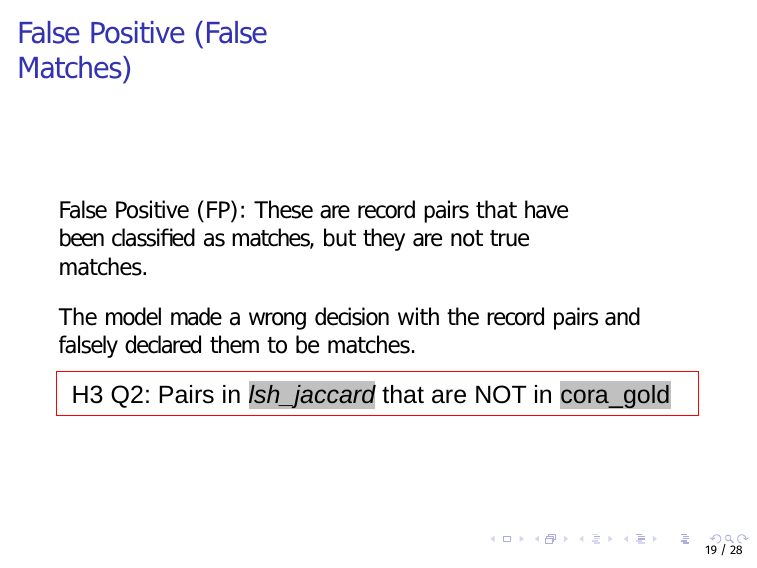

False Positive (False Matches)
False Positive (FP): These are record pairs that have been classified as matches, but they are not true matches.
The model made a wrong decision with the record pairs and falsely declared them to be matches.
H3 Q2: Pairs in lsh_jaccard that are NOT in cora_gold
19 / 28